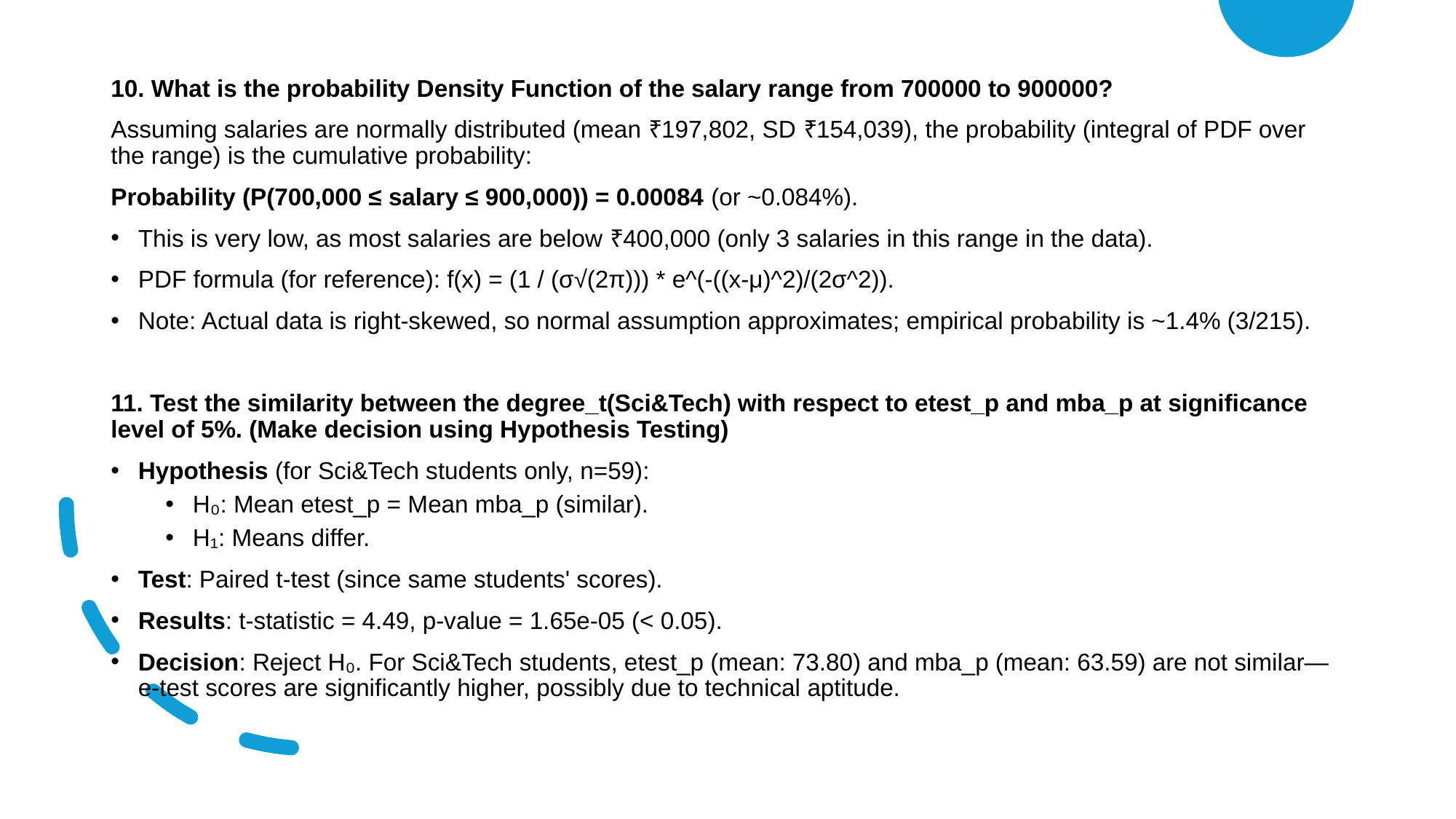

10. What is the probability Density Function of the salary range from 700000 to 900000?
Assuming salaries are normally distributed (mean ₹197,802, SD ₹154,039), the probability (integral of PDF over the range) is the cumulative probability:
Probability (P(700,000 ≤ salary ≤ 900,000)) = 0.00084 (or ~0.084%).
This is very low, as most salaries are below ₹400,000 (only 3 salaries in this range in the data).
PDF formula (for reference): f(x) = (1 / (σ√(2π))) * e^(-((x-μ)^2)/(2σ^2)).
Note: Actual data is right-skewed, so normal assumption approximates; empirical probability is ~1.4% (3/215).

11. Test the similarity between the degree_t(Sci&Tech) with respect to etest_p and mba_p at significance level of 5%. (Make decision using Hypothesis Testing)
Hypothesis (for Sci&Tech students only, n=59):
H₀: Mean etest_p = Mean mba_p (similar).
H₁: Means differ.
Test: Paired t-test (since same students' scores).
Results: t-statistic = 4.49, p-value = 1.65e-05 (< 0.05).
Decision: Reject H₀. For Sci&Tech students, etest_p (mean: 73.80) and mba_p (mean: 63.59) are not similar—e-test scores are significantly higher, possibly due to technical aptitude.